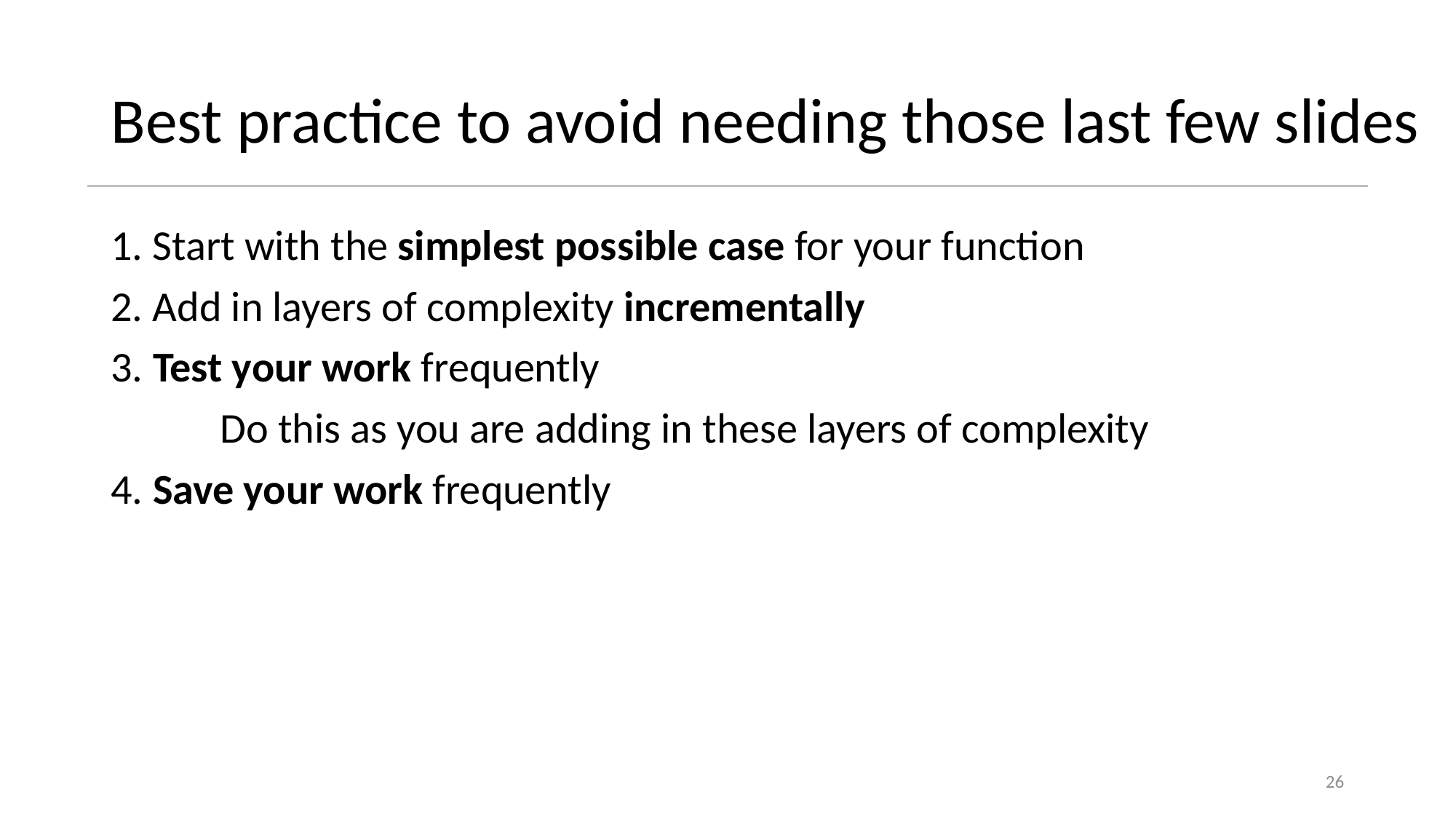

# Best practice to avoid needing those last few slides
1. Start with the simplest possible case for your function
2. Add in layers of complexity incrementally
3. Test your work frequently
	Do this as you are adding in these layers of complexity
4. Save your work frequently

26